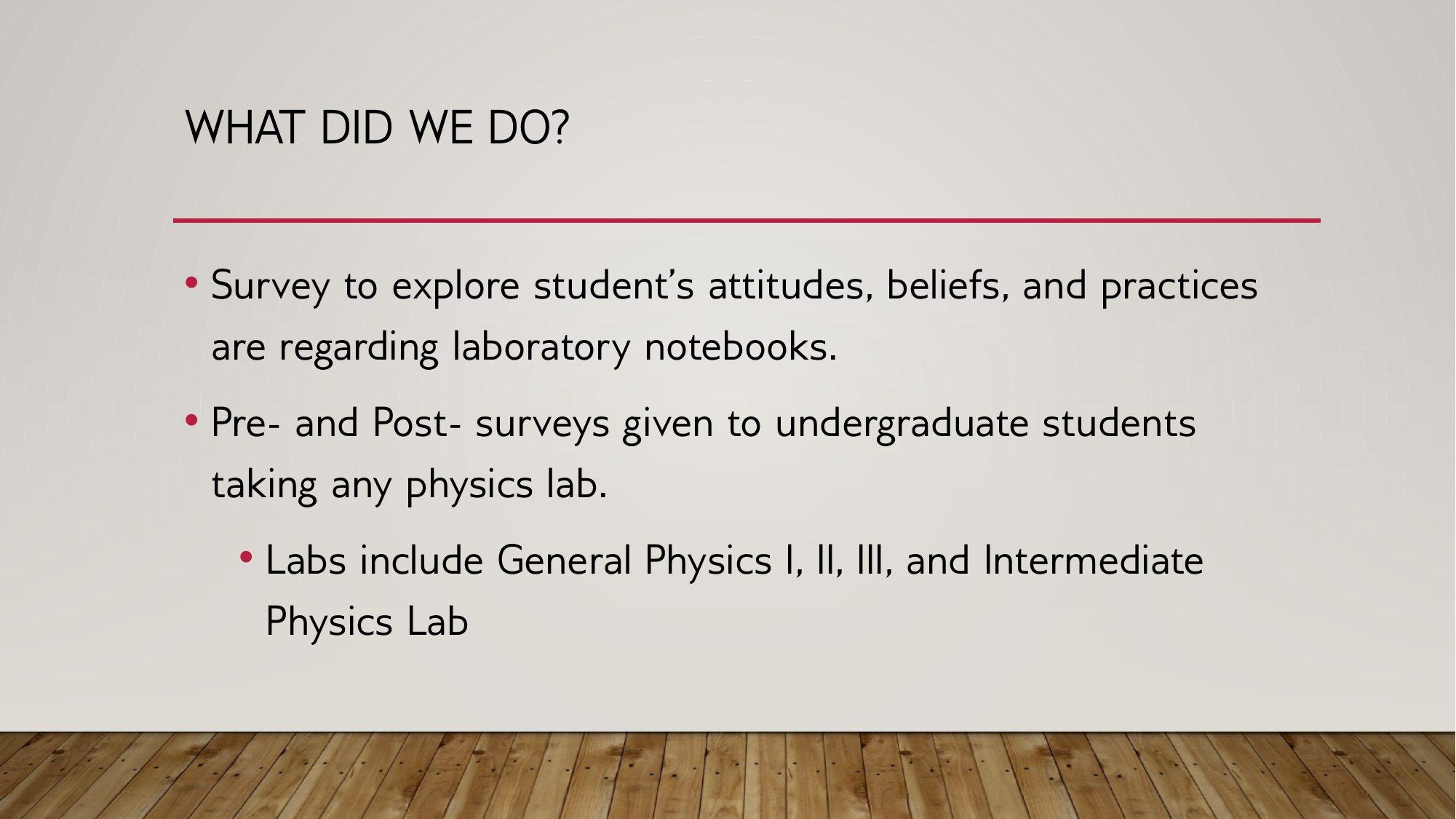

# What did we do?
Survey to explore student’s attitudes, beliefs, and practices are regarding laboratory notebooks.
Pre- and Post- surveys given to undergraduate students taking any physics lab.
Labs include General Physics I, II, III, and Intermediate Physics Lab